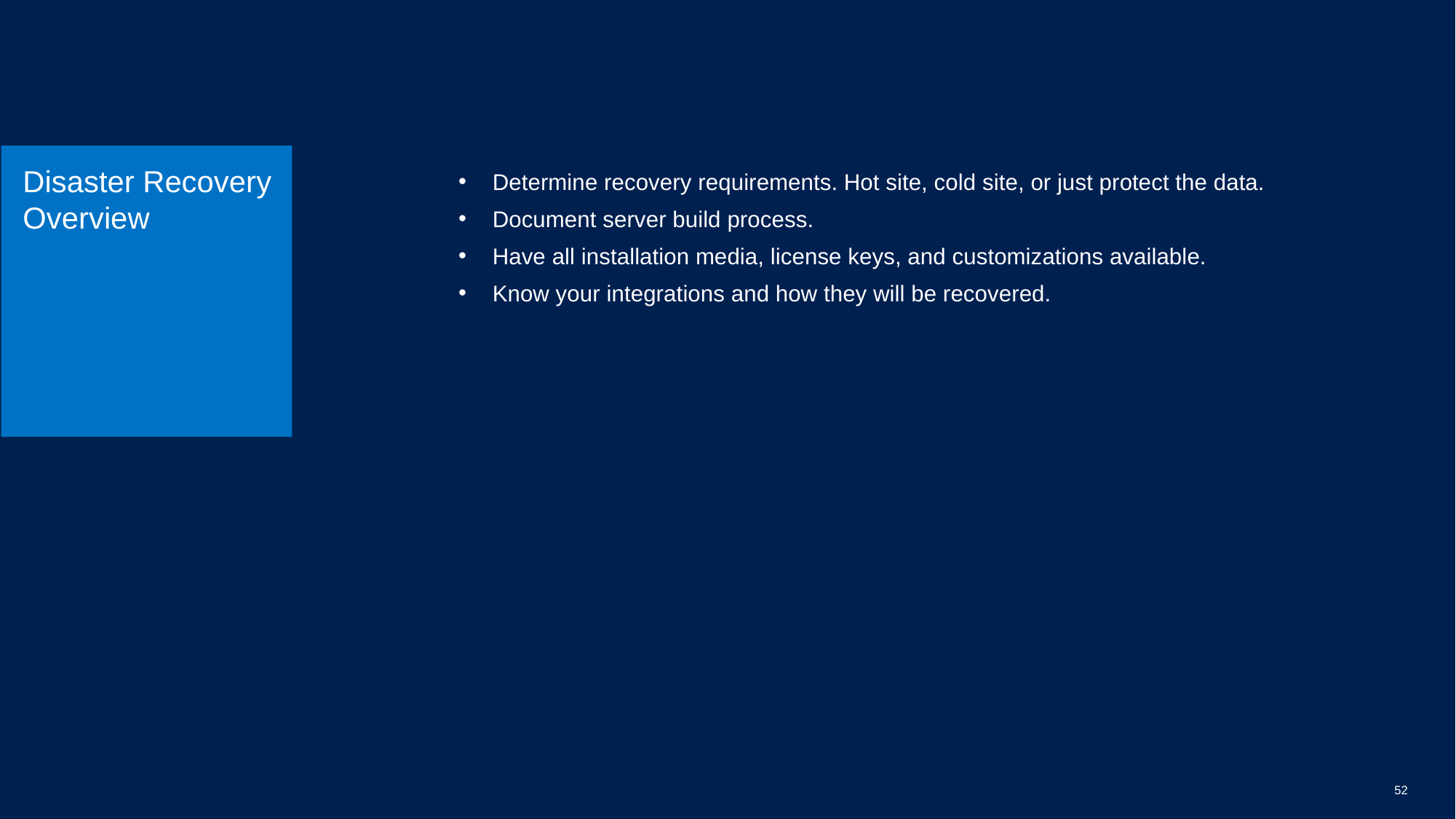

# Disaster Recovery Overview
Determine recovery requirements. Hot site, cold site, or just protect the data.
Document server build process.
Have all installation media, license keys, and customizations available.
Know your integrations and how they will be recovered.

52